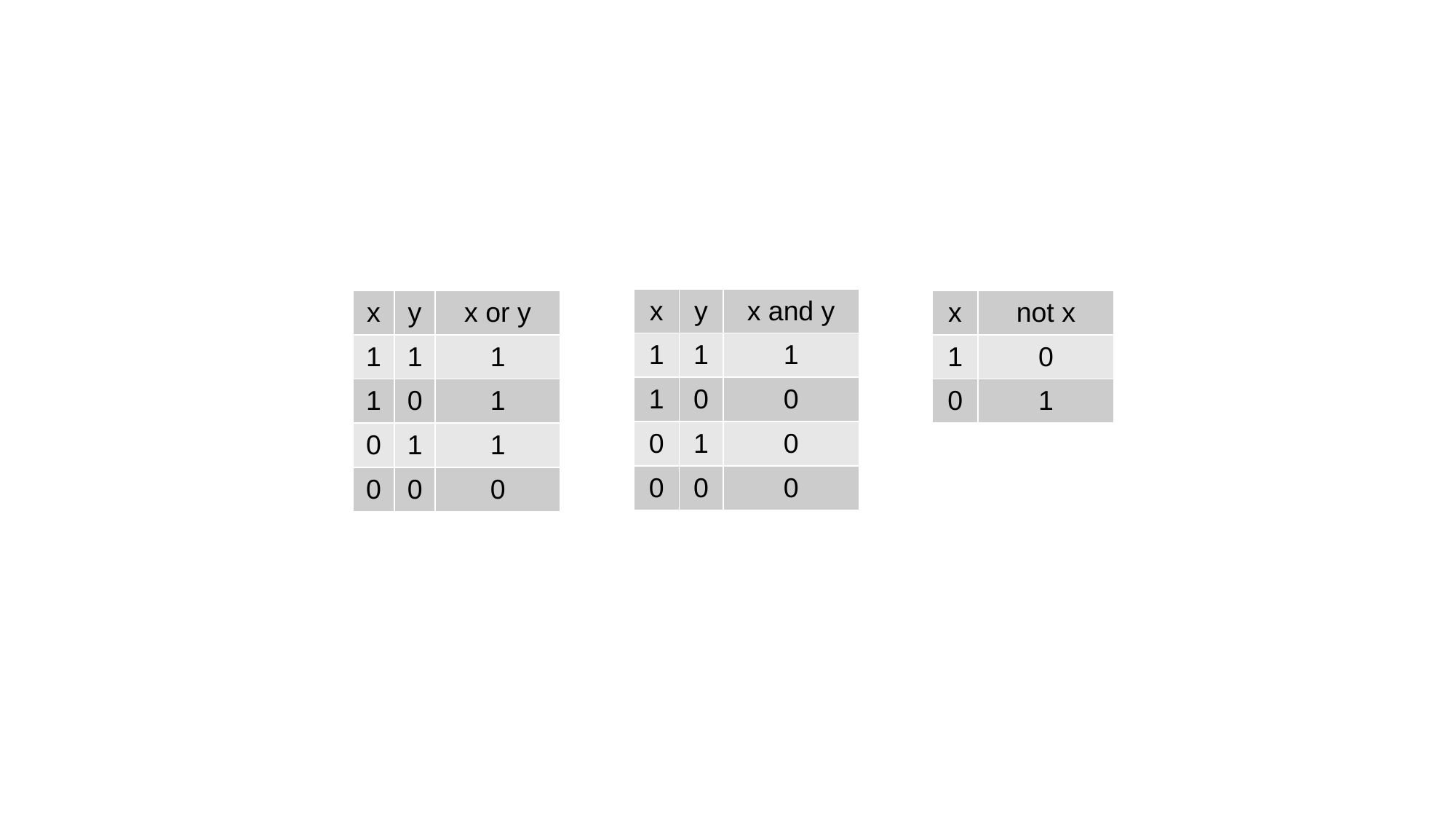

| x | y | x and y |
| --- | --- | --- |
| 1 | 1 | 1 |
| 1 | 0 | 0 |
| 0 | 1 | 0 |
| 0 | 0 | 0 |
| x | y | x or y |
| --- | --- | --- |
| 1 | 1 | 1 |
| 1 | 0 | 1 |
| 0 | 1 | 1 |
| 0 | 0 | 0 |
| x | not x |
| --- | --- |
| 1 | 0 |
| 0 | 1 |